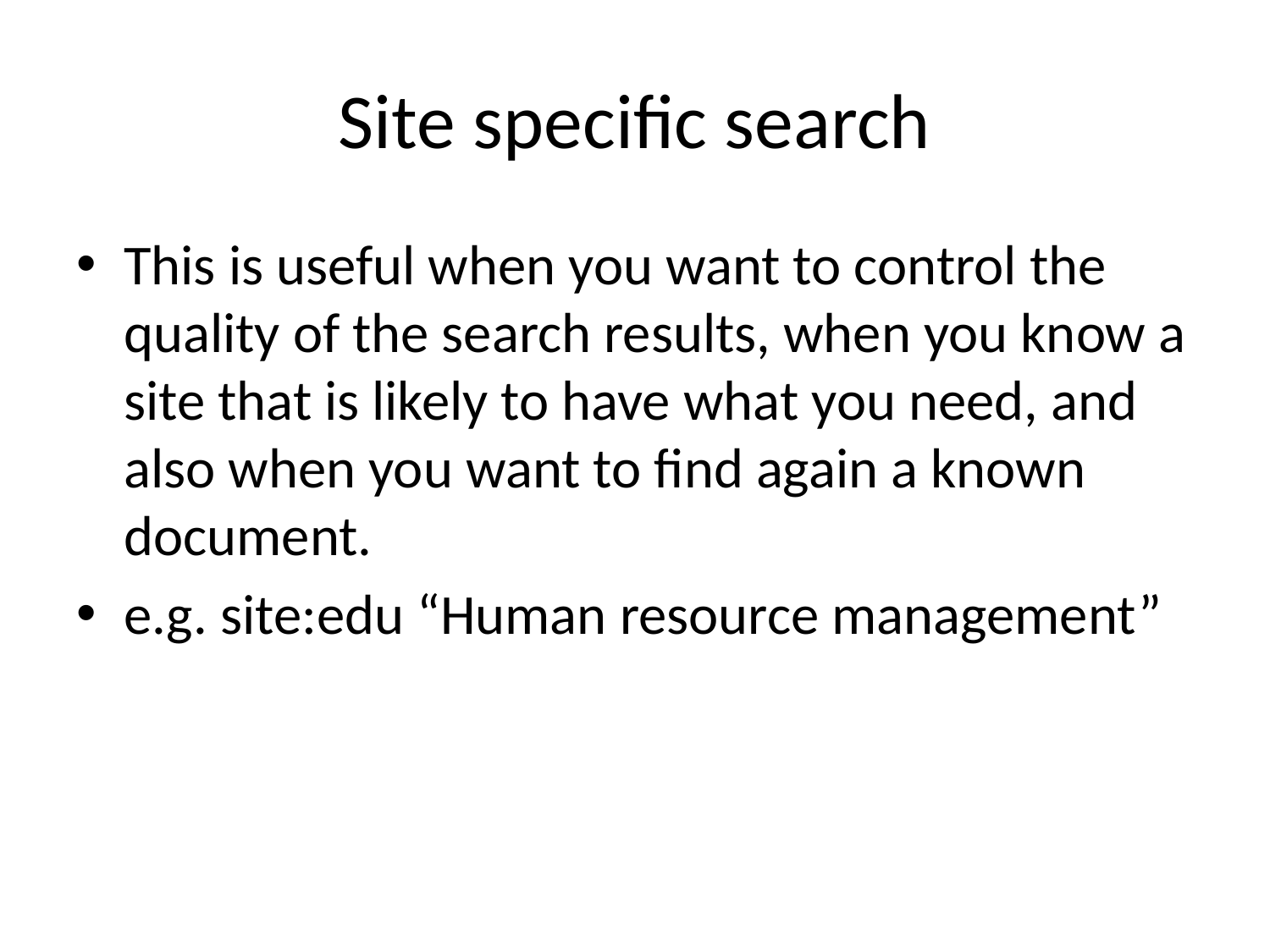

# Site specific search
This is useful when you want to control the quality of the search results, when you know a site that is likely to have what you need, and also when you want to find again a known document.
e.g. site:edu “Human resource management”